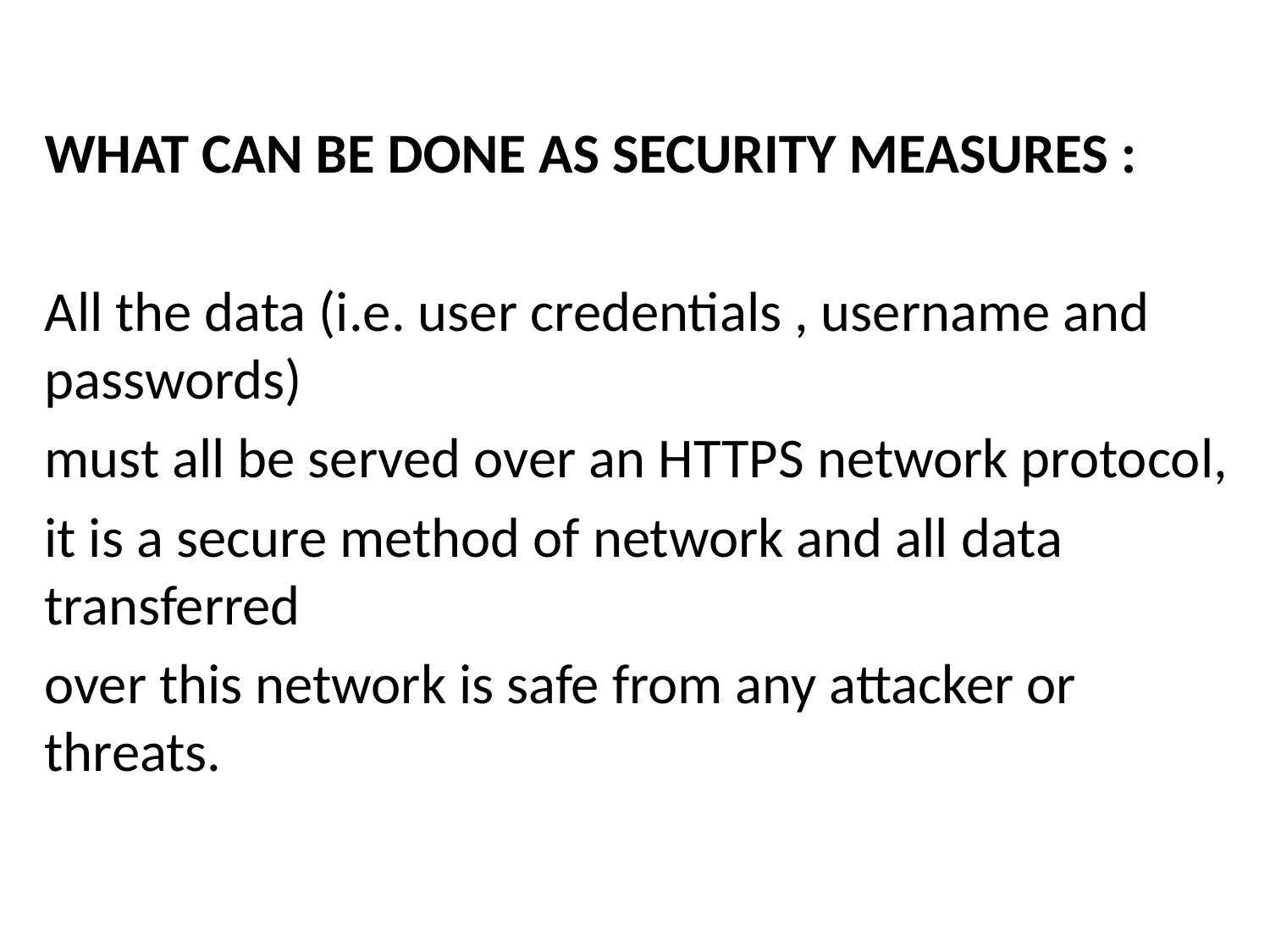

WHAT CAN BE DONE AS SECURITY MEASURES :

All the data (i.e. user credentials , username and passwords)
must all be served over an HTTPS network protocol,
it is a secure method of network and all data transferred
over this network is safe from any attacker or threats.